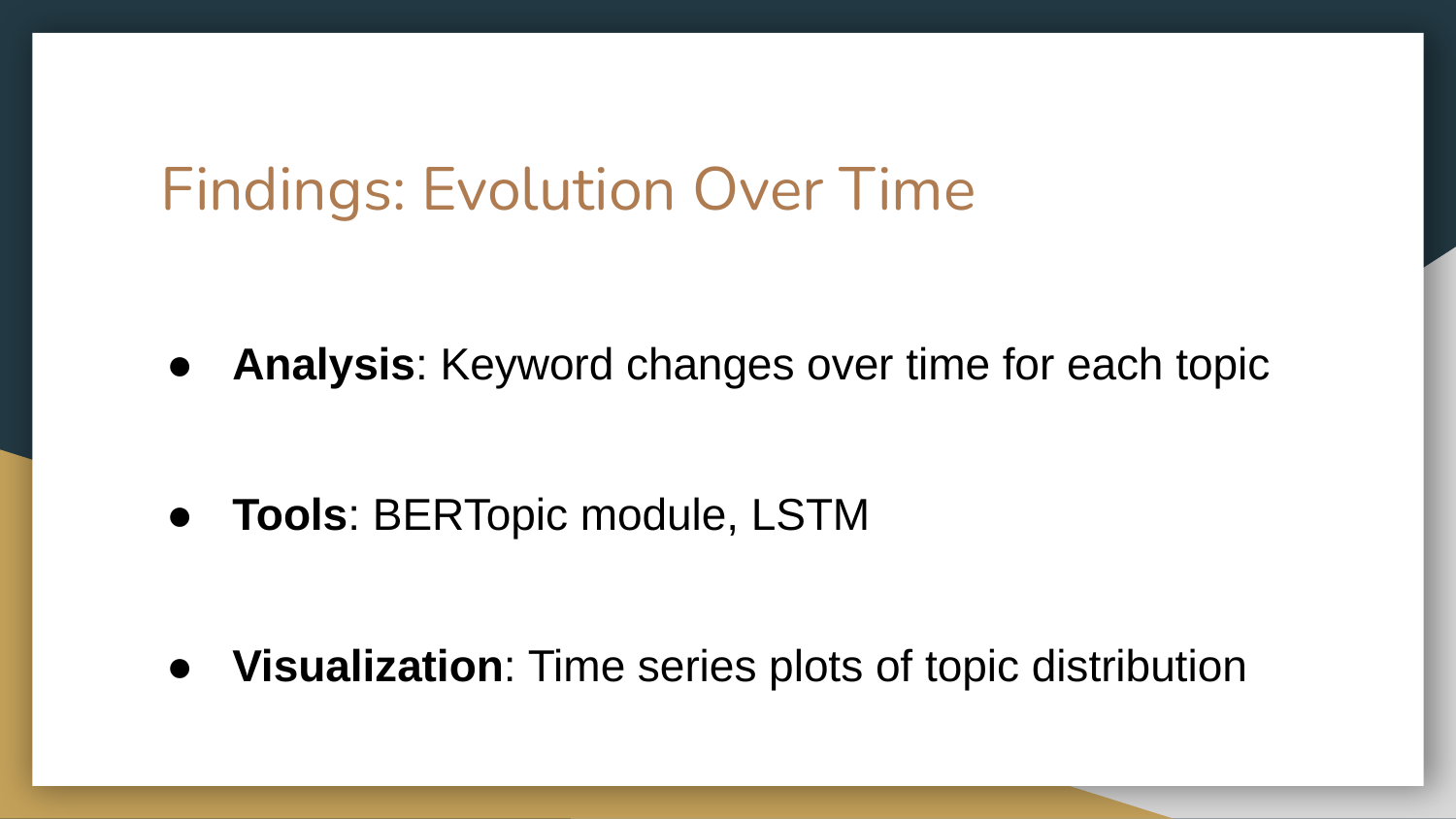

# Findings: Evolution Over Time
Analysis: Keyword changes over time for each topic

Tools: BERTopic module, LSTM

Visualization: Time series plots of topic distribution